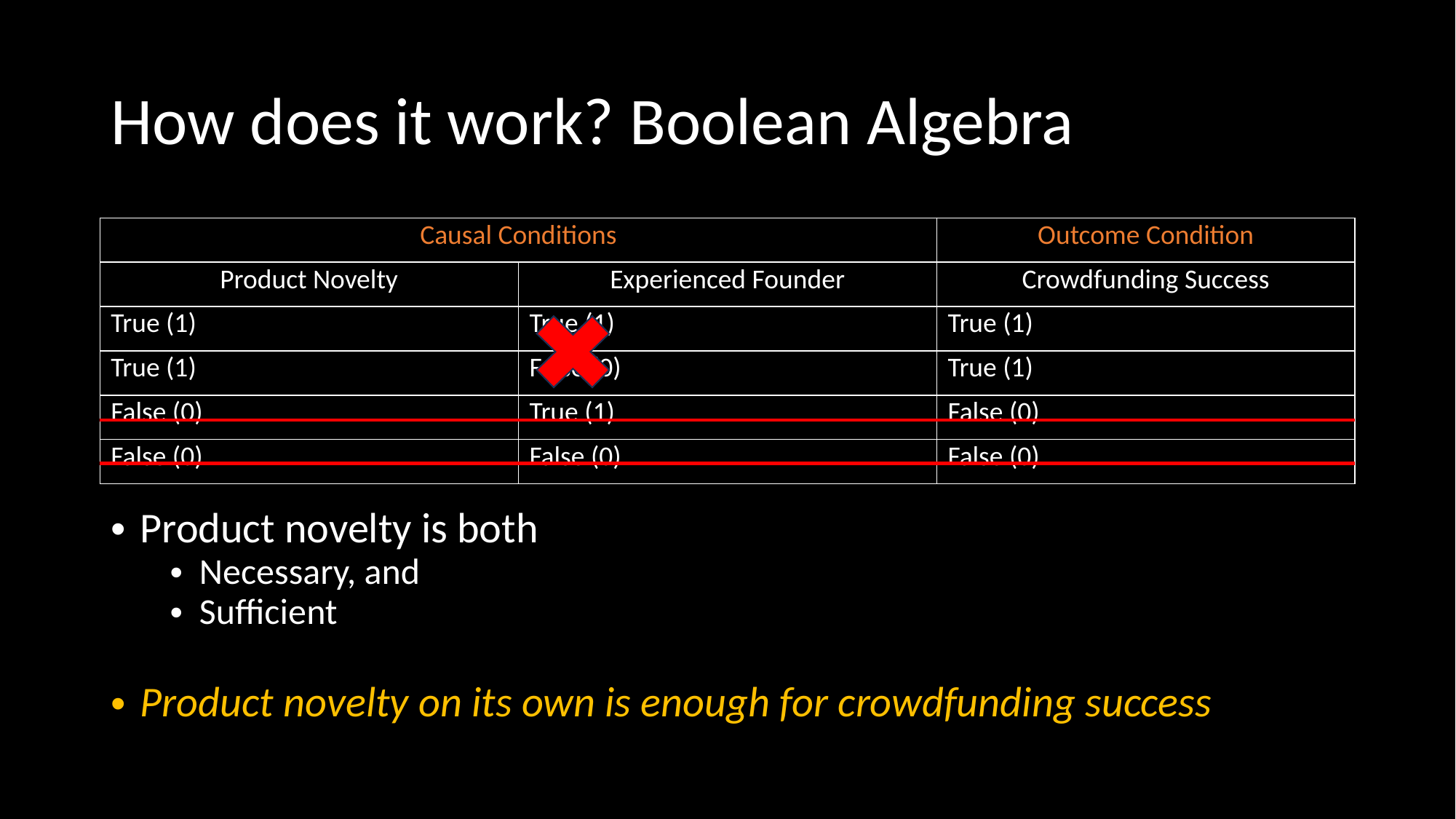

# How does it work? Boolean Algebra
| Causal Conditions |  | Outcome Condition |
| --- | --- | --- |
| Product Novelty | Experienced Founder | Crowdfunding Success |
| True (1) | True (1) | True (1) |
| True (1) | False (0) | True (1) |
| False (0) | True (1) | False (0) |
| False (0) | False (0) | False (0) |

Product novelty is both
Necessary, and
Sufficient

Product novelty on its own is enough for crowdfunding success